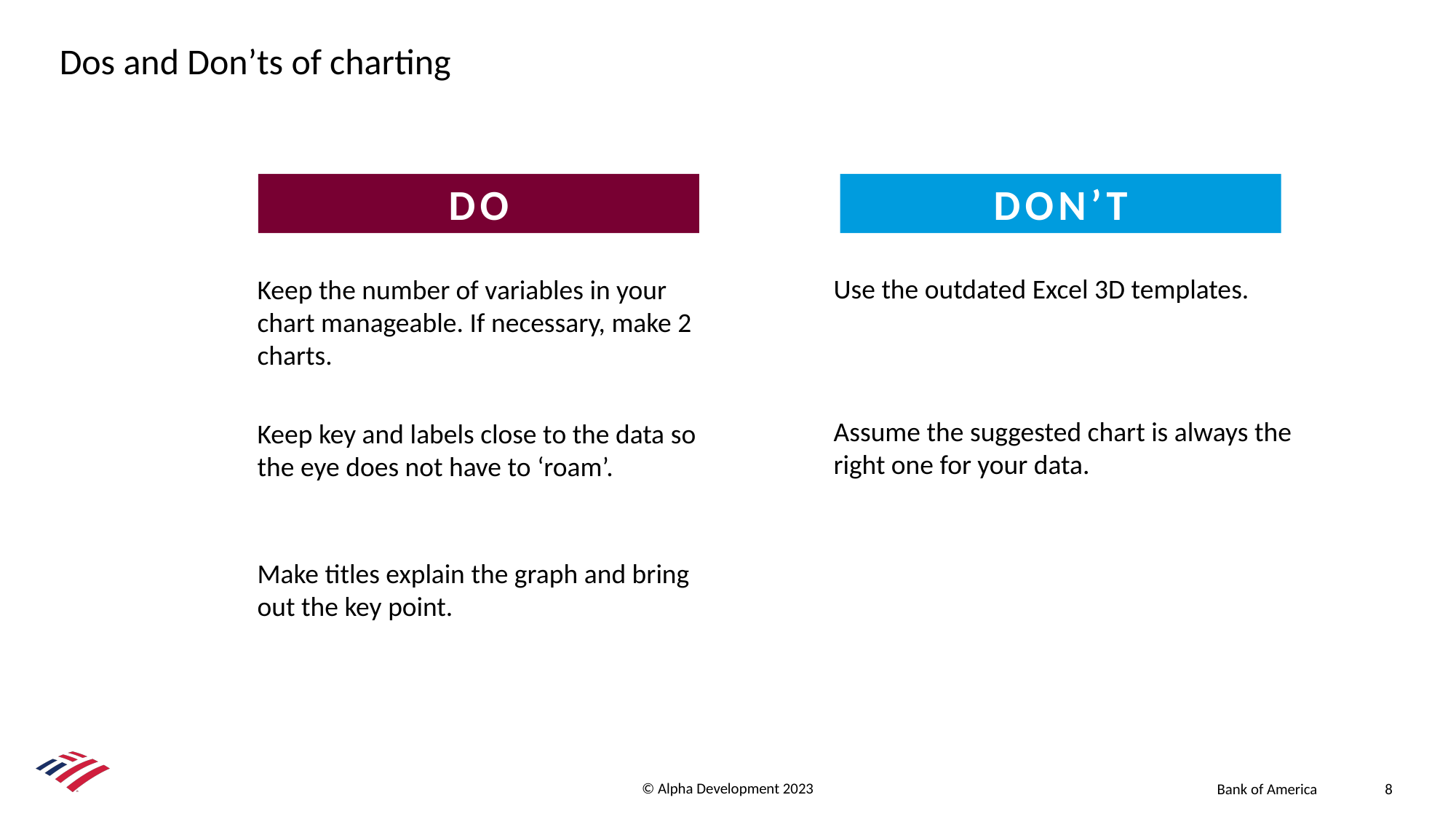

# Dos and Don’ts of charting
DO
DON’T
Use the outdated Excel 3D templates.
Keep the number of variables in your chart manageable. If necessary, make 2 charts.
Assume the suggested chart is always the right one for your data.
Keep key and labels close to the data so the eye does not have to ‘roam’.
Make titles explain the graph and bring out the key point.
Bank of America
8